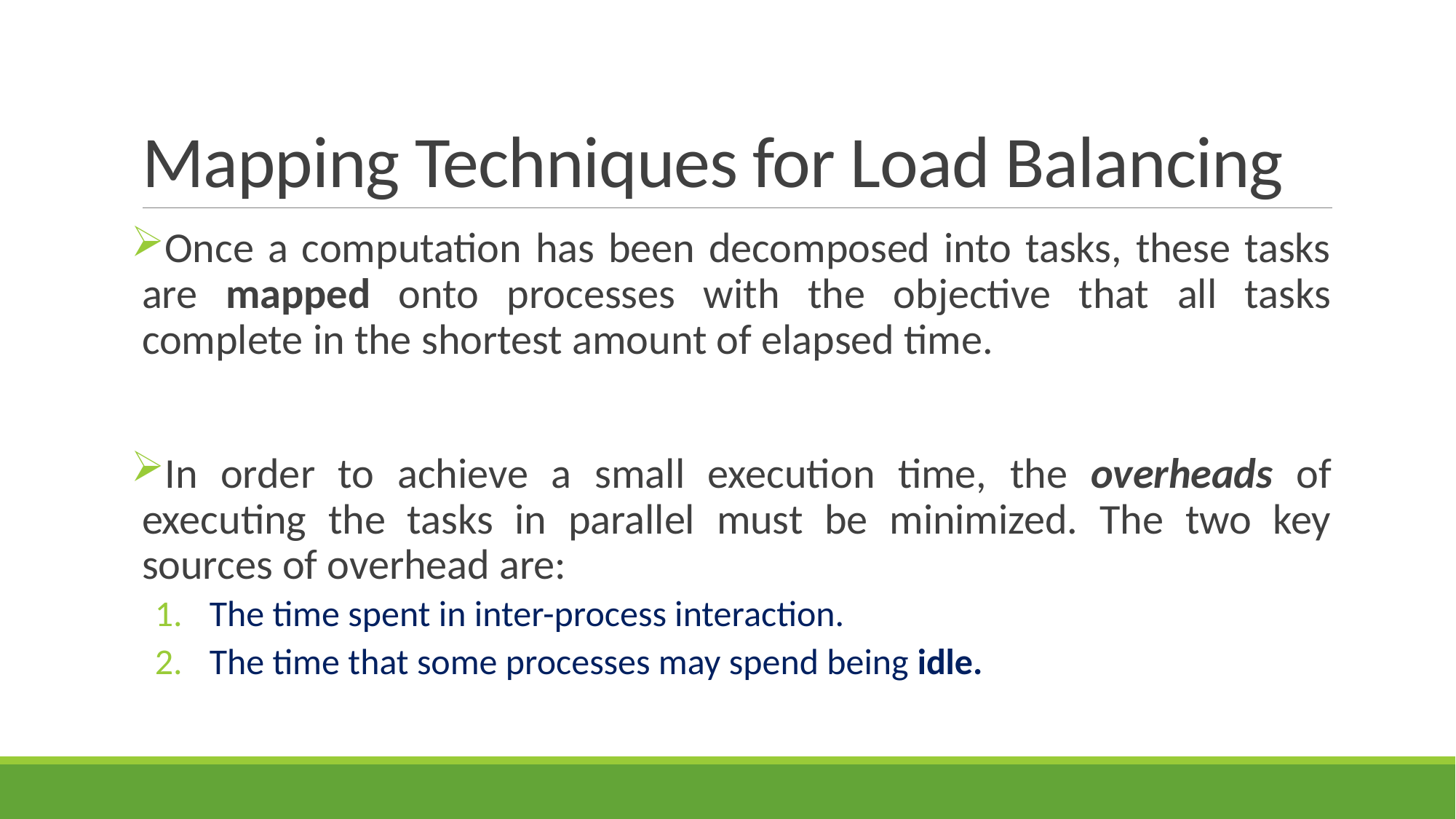

# Mapping Techniques for Load Balancing
Once a computation has been decomposed into tasks, these tasks are mapped onto processes with the objective that all tasks complete in the shortest amount of elapsed time.

In order to achieve a small execution time, the overheads of executing the tasks in parallel must be minimized. The two key sources of overhead are:
The time spent in inter-process interaction.
The time that some processes may spend being idle.